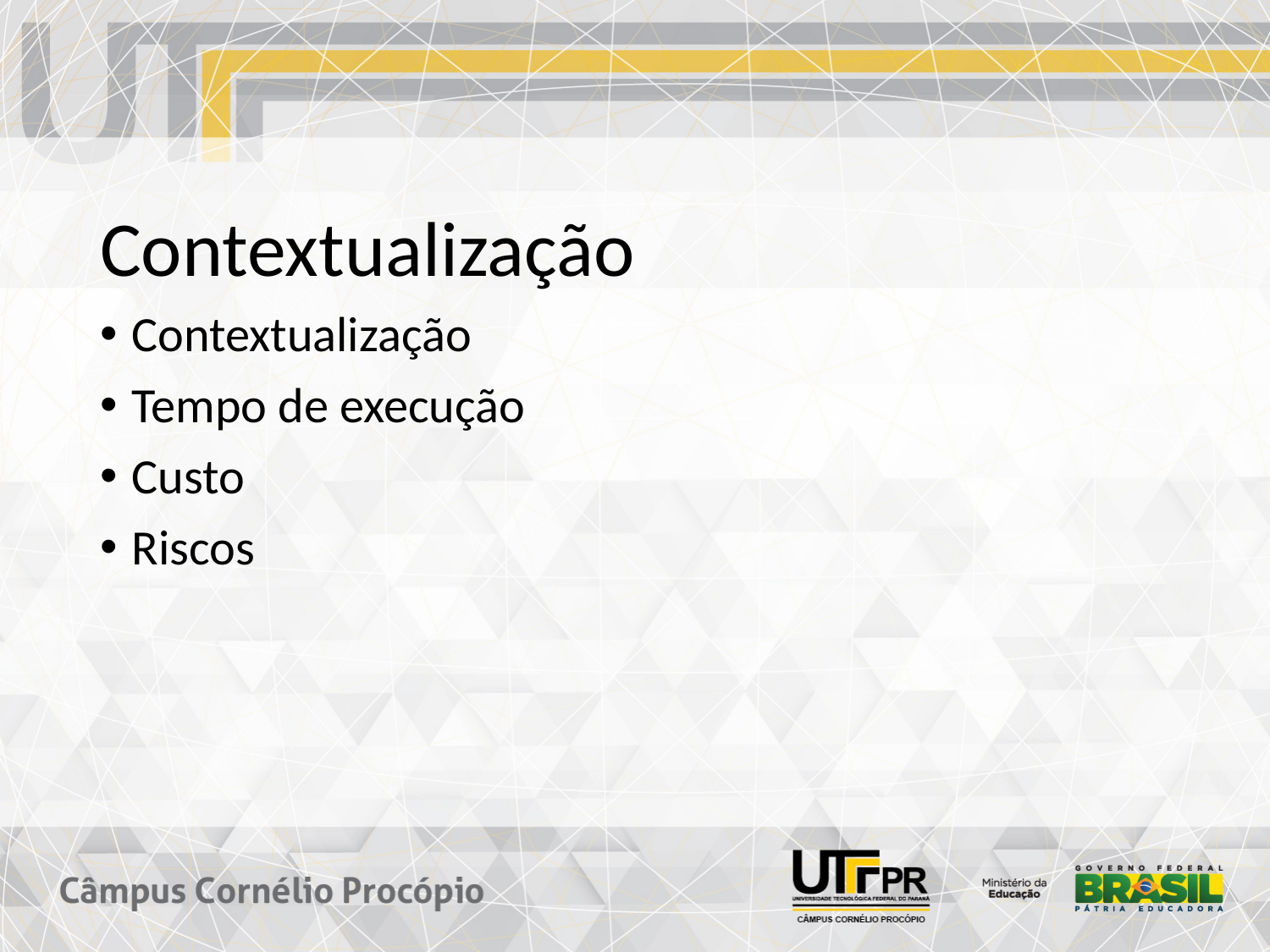

# Contextualização
Contextualização
Tempo de execução
Custo
Riscos